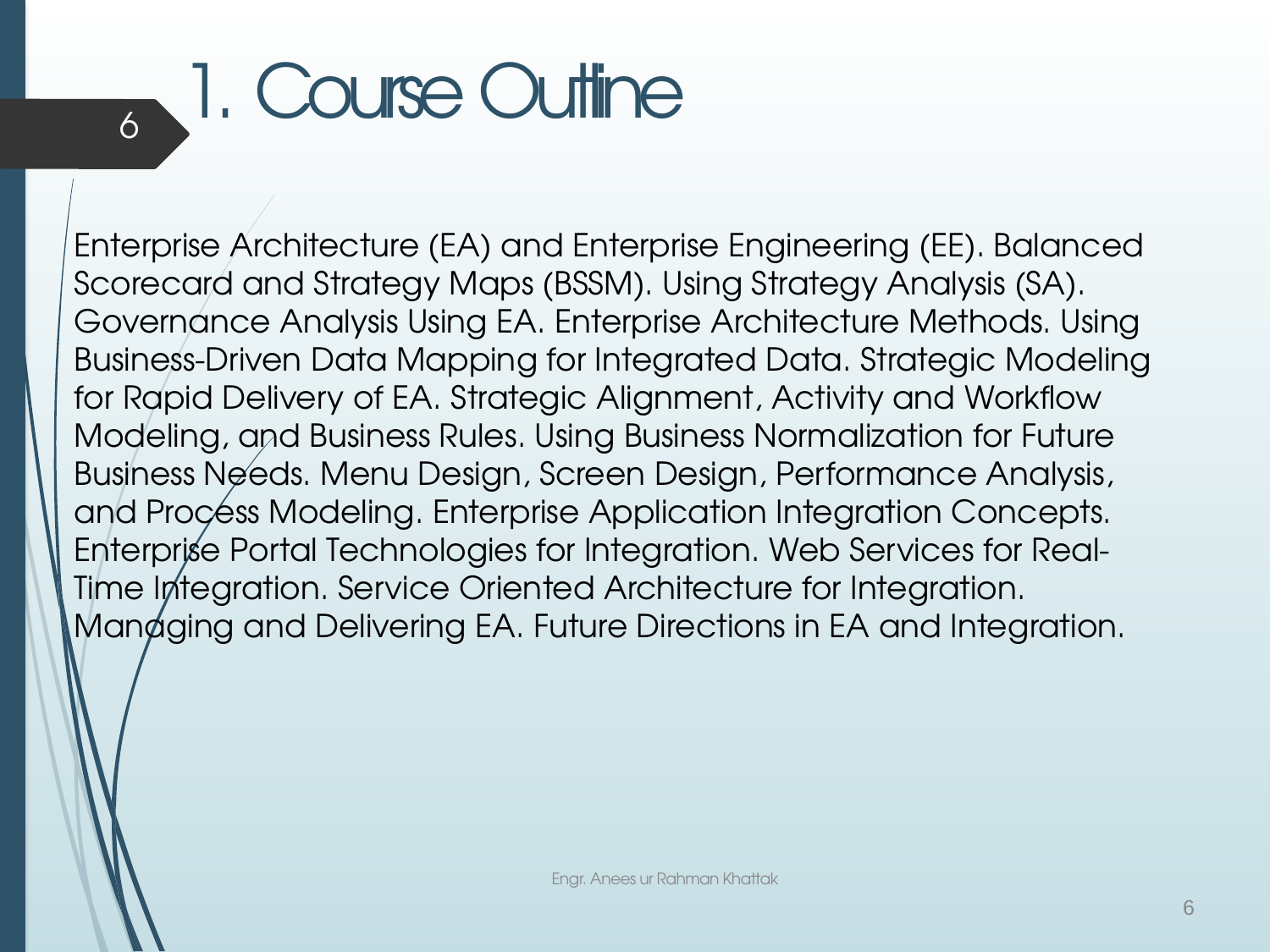

# 1. Course Outline
6
Enterprise Architecture (EA) and Enterprise Engineering (EE). Balanced Scorecard and Strategy Maps (BSSM). Using Strategy Analysis (SA). Governance Analysis Using EA. Enterprise Architecture Methods. Using Business-Driven Data Mapping for Integrated Data. Strategic Modeling for Rapid Delivery of EA. Strategic Alignment, Activity and Workflow Modeling, and Business Rules. Using Business Normalization for Future Business Needs. Menu Design, Screen Design, Performance Analysis, and Process Modeling. Enterprise Application Integration Concepts. Enterprise Portal Technologies for Integration. Web Services for Real-Time Integration. Service Oriented Architecture for Integration. Managing and Delivering EA. Future Directions in EA and Integration.
Engr. Anees ur Rahman Khattak
6